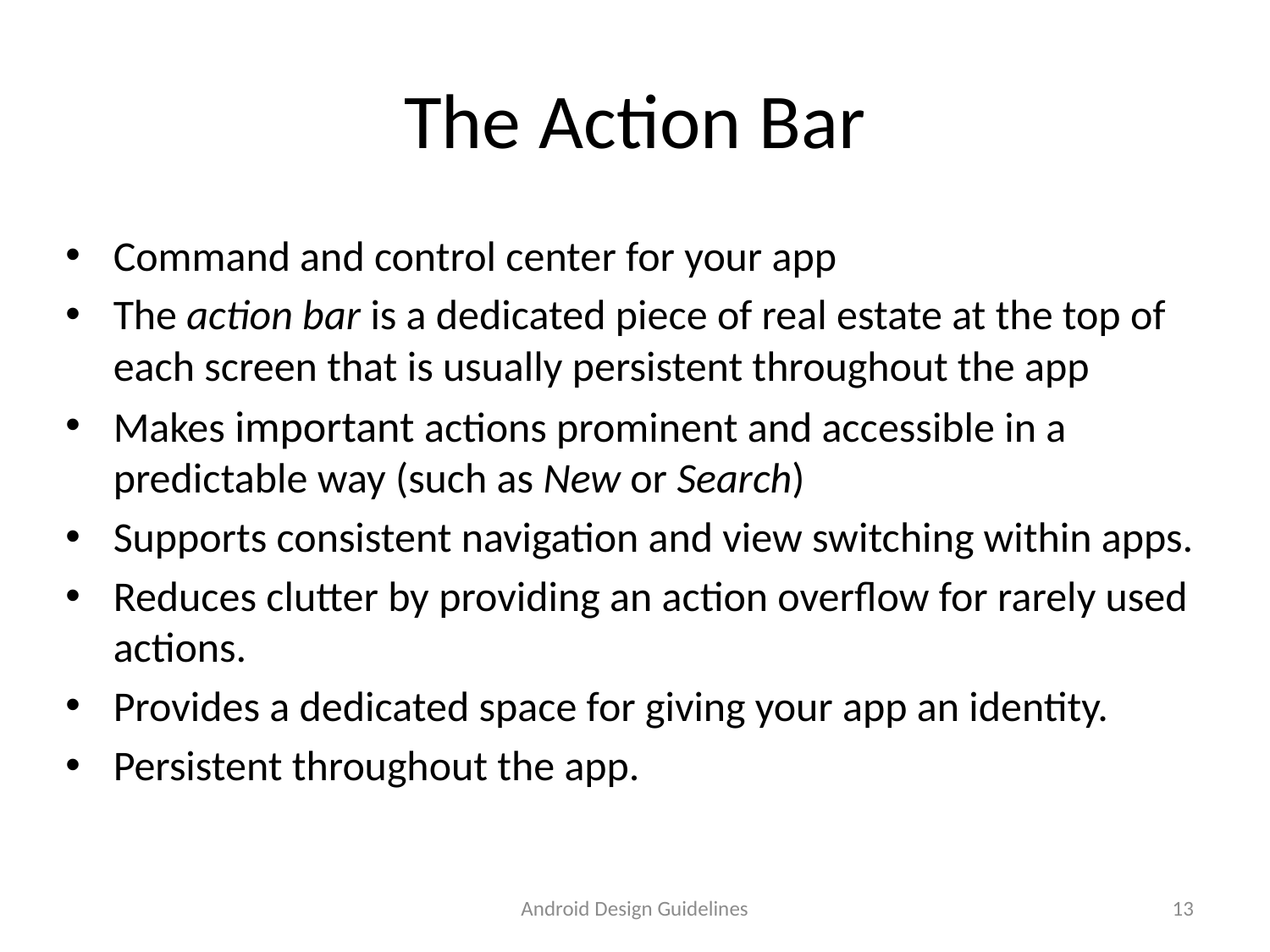

# The Action Bar
Command and control center for your app
The action bar is a dedicated piece of real estate at the top of each screen that is usually persistent throughout the app
Makes important actions prominent and accessible in a predictable way (such as New or Search)
Supports consistent navigation and view switching within apps.
Reduces clutter by providing an action overflow for rarely used actions.
Provides a dedicated space for giving your app an identity.
Persistent throughout the app.
Android Design Guidelines
13